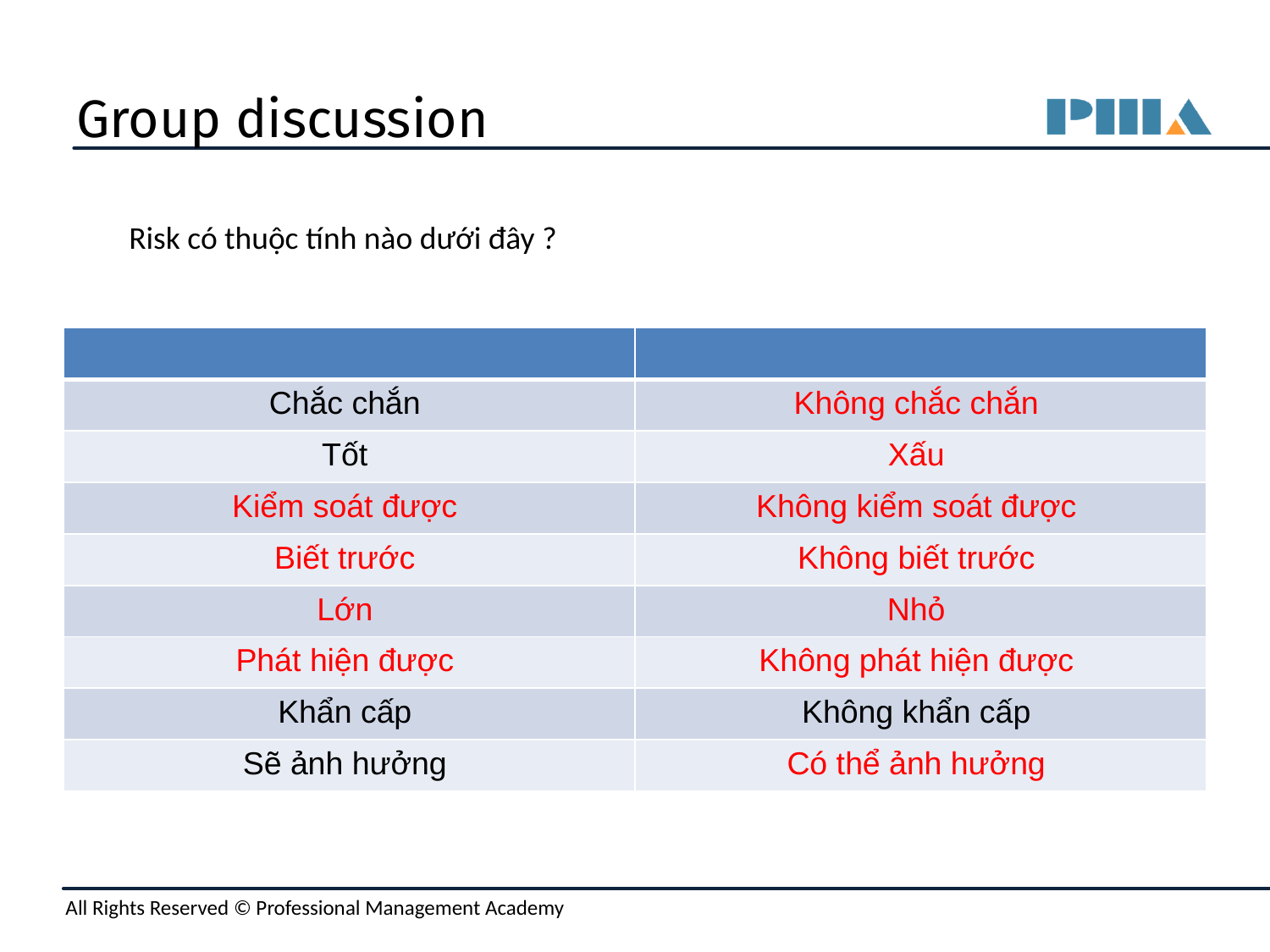

# Group discussion
Risk có thuộc tính nào dưới đây ?
|  |  |
| --- | --- |
| Chắc chắn | Không chắc chắn |
| Tốt | Xấu |
| Kiểm soát được | Không kiểm soát được |
| Biết trước | Không biết trước |
| Lớn | Nhỏ |
| Phát hiện được | Không phát hiện được |
| Khẩn cấp | Không khẩn cấp |
| Sẽ ảnh hưởng | Có thể ảnh hưởng |